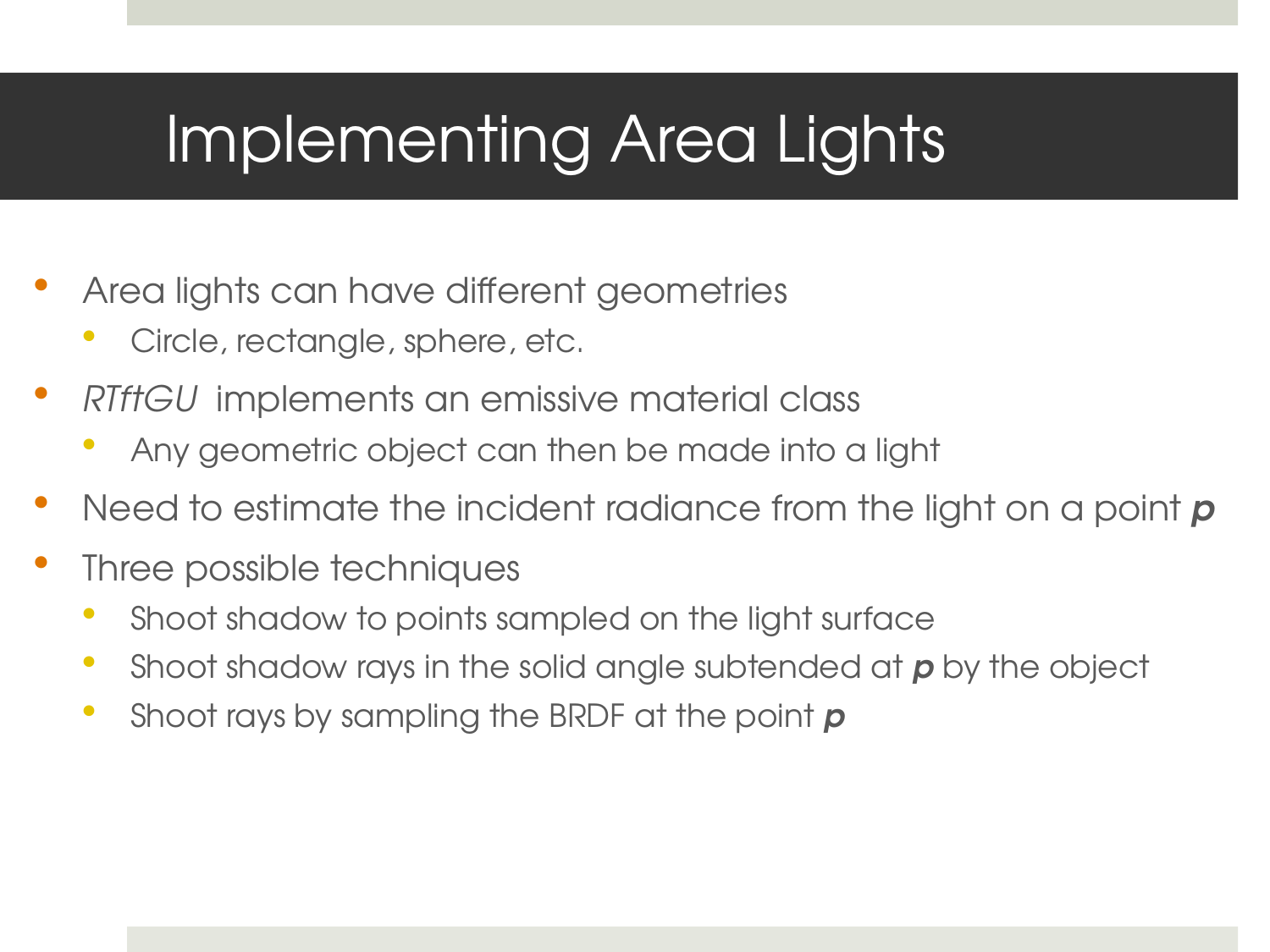

# Implementing Area Lights
Area lights can have different geometries
Circle, rectangle, sphere, etc.
RTftGU  implements an emissive material class
Any geometric object can then be made into a light
Need to estimate the incident radiance from the light on a point p
Three possible techniques
Shoot shadow to points sampled on the light surface
Shoot shadow rays in the solid angle subtended at p by the object
Shoot rays by sampling the BRDF at the point p